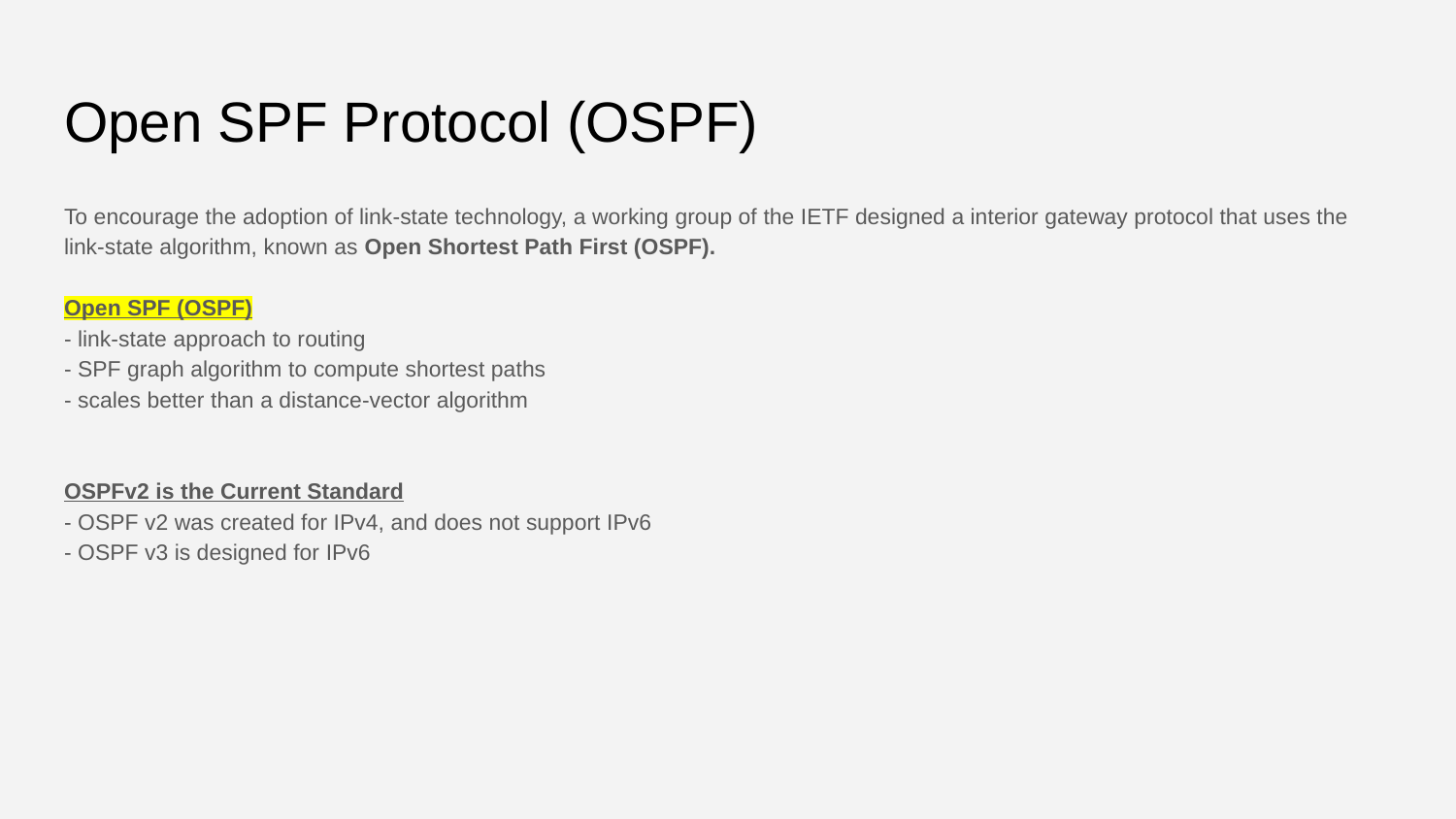

# Open SPF Protocol (OSPF)
To encourage the adoption of link-state technology, a working group of the IETF designed a interior gateway protocol that uses the link-state algorithm, known as Open Shortest Path First (OSPF).
Open SPF (OSPF)
- link-state approach to routing
- SPF graph algorithm to compute shortest paths
- scales better than a distance-vector algorithm
OSPFv2 is the Current Standard
- OSPF v2 was created for IPv4, and does not support IPv6
- OSPF v3 is designed for IPv6